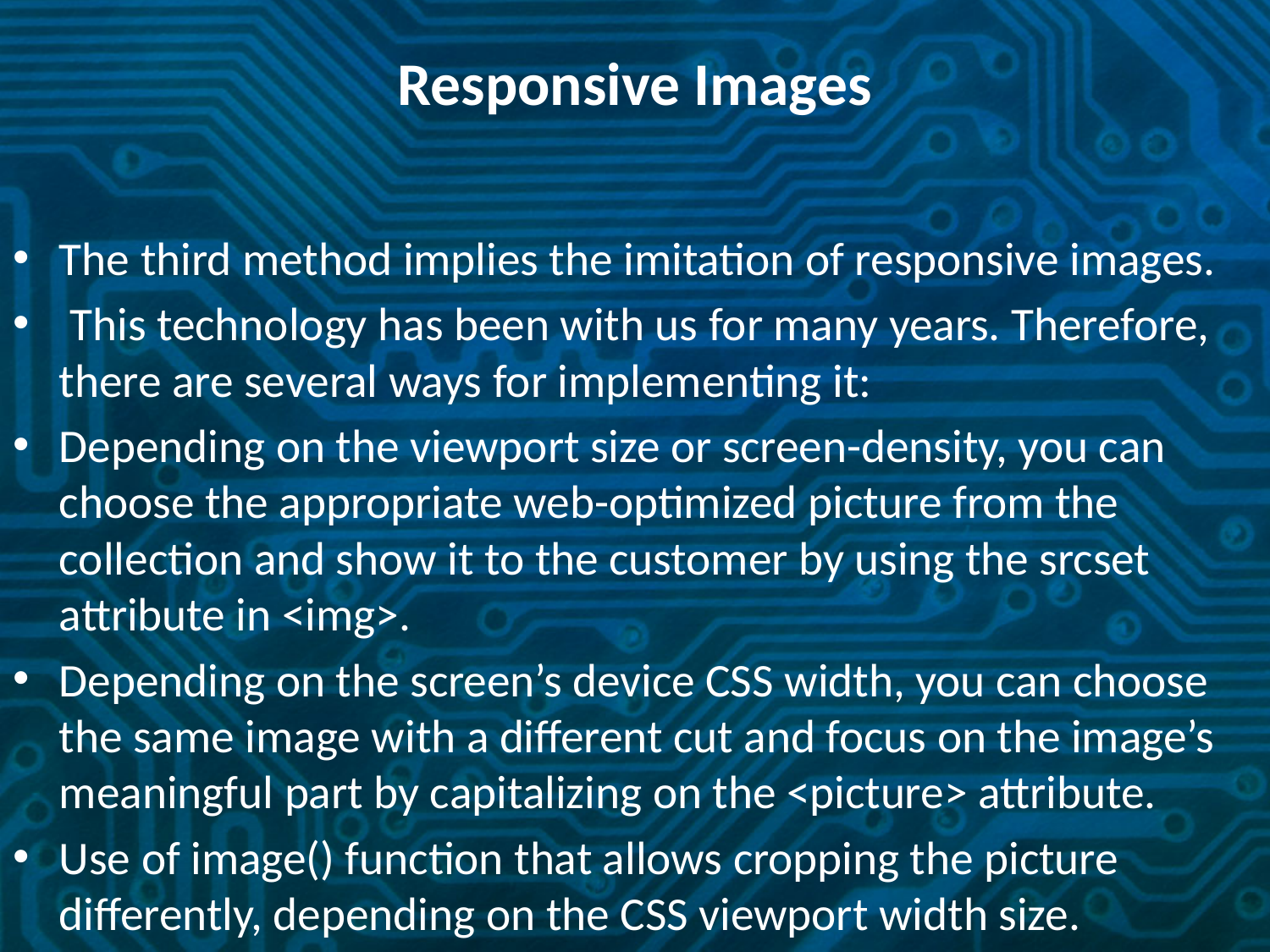

# Responsive Images
The third method implies the imitation of responsive images.
 This technology has been with us for many years. Therefore, there are several ways for implementing it:
Depending on the viewport size or screen-density, you can choose the appropriate web-optimized picture from the collection and show it to the customer by using the srcset attribute in <img>.
Depending on the screen’s device CSS width, you can choose the same image with a different cut and focus on the image’s meaningful part by capitalizing on the <picture> attribute.
Use of image() function that allows cropping the picture differently, depending on the CSS viewport width size.